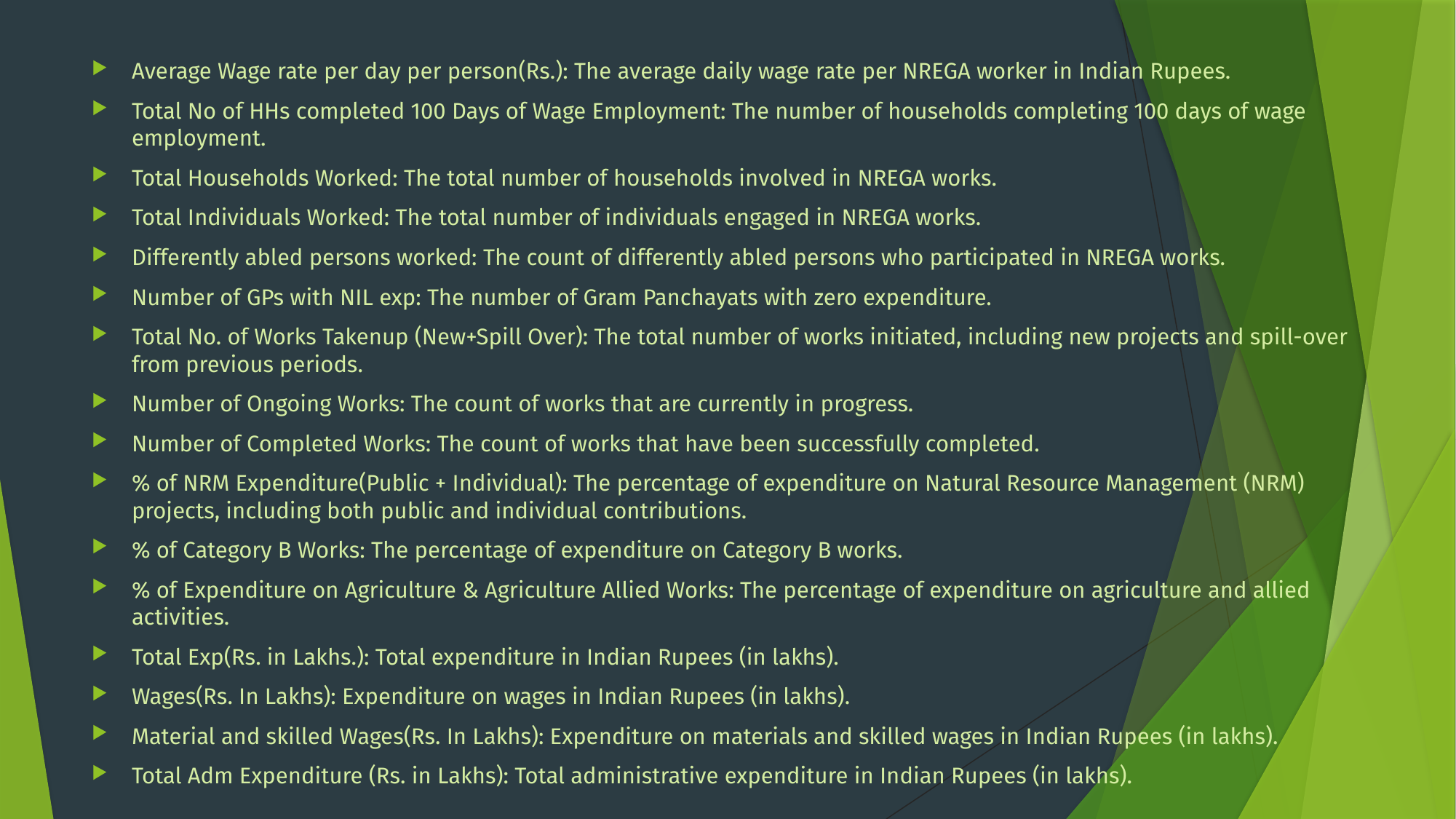

Average Wage rate per day per person(Rs.): The average daily wage rate per NREGA worker in Indian Rupees.
Total No of HHs completed 100 Days of Wage Employment: The number of households completing 100 days of wage employment.
Total Households Worked: The total number of households involved in NREGA works.
Total Individuals Worked: The total number of individuals engaged in NREGA works.
Differently abled persons worked: The count of differently abled persons who participated in NREGA works.
Number of GPs with NIL exp: The number of Gram Panchayats with zero expenditure.
Total No. of Works Takenup (New+Spill Over): The total number of works initiated, including new projects and spill-over from previous periods.
Number of Ongoing Works: The count of works that are currently in progress.
Number of Completed Works: The count of works that have been successfully completed.
% of NRM Expenditure(Public + Individual): The percentage of expenditure on Natural Resource Management (NRM) projects, including both public and individual contributions.
% of Category B Works: The percentage of expenditure on Category B works.
% of Expenditure on Agriculture & Agriculture Allied Works: The percentage of expenditure on agriculture and allied activities.
Total Exp(Rs. in Lakhs.): Total expenditure in Indian Rupees (in lakhs).
Wages(Rs. In Lakhs): Expenditure on wages in Indian Rupees (in lakhs).
Material and skilled Wages(Rs. In Lakhs): Expenditure on materials and skilled wages in Indian Rupees (in lakhs).
Total Adm Expenditure (Rs. in Lakhs): Total administrative expenditure in Indian Rupees (in lakhs).